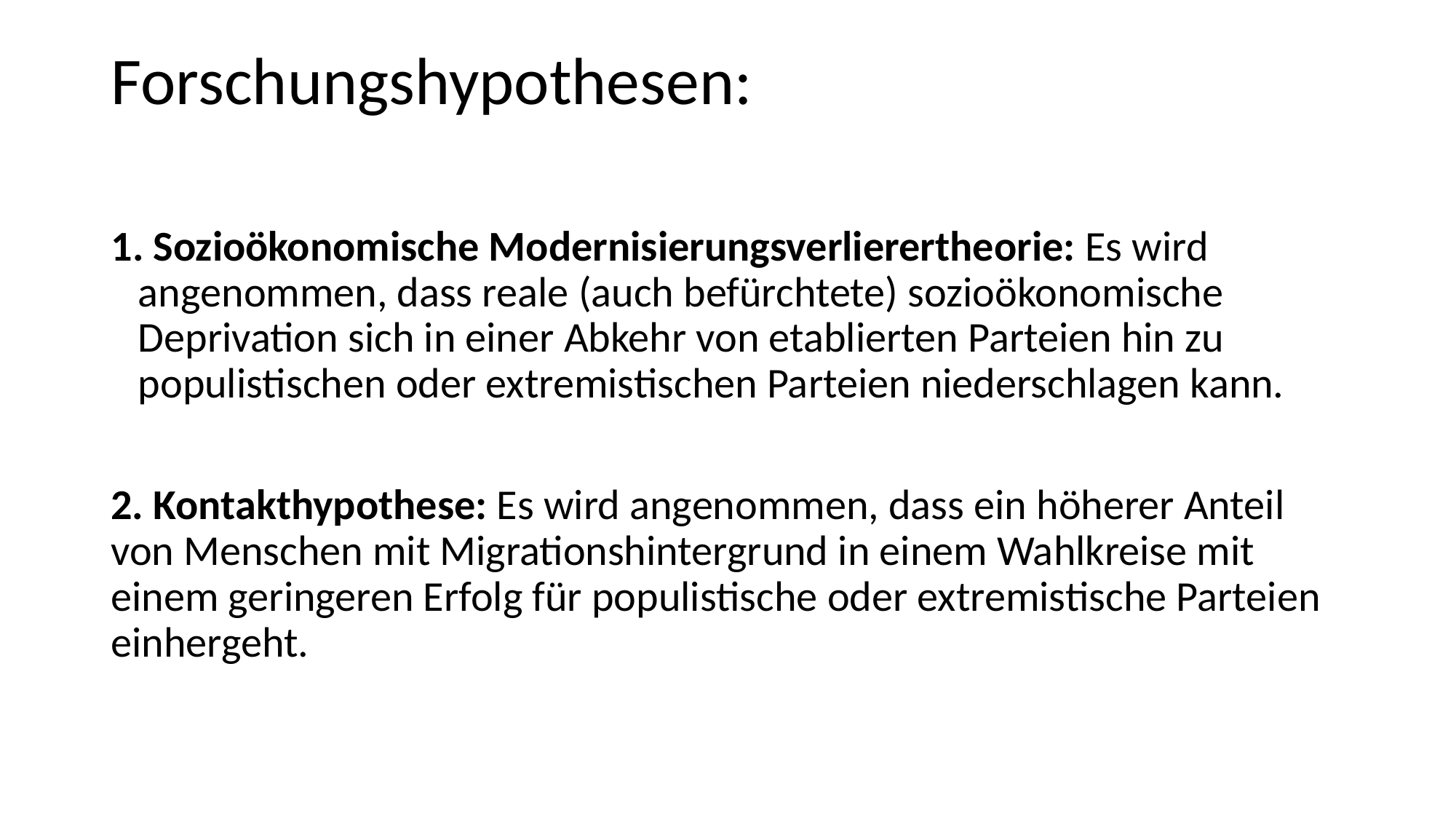

# Forschungshypothesen:

 Sozioökonomische Modernisierungsverlierertheorie: Es wird angenommen, dass reale (auch befürchtete) sozioökonomische Deprivation sich in einer Abkehr von etablierten Parteien hin zu populistischen oder extremistischen Parteien niederschlagen kann.

2. Kontakthypothese: Es wird angenommen, dass ein höherer Anteil von Menschen mit Migrationshintergrund in einem Wahlkreise mit einem geringeren Erfolg für populistische oder extremistische Parteien einhergeht.